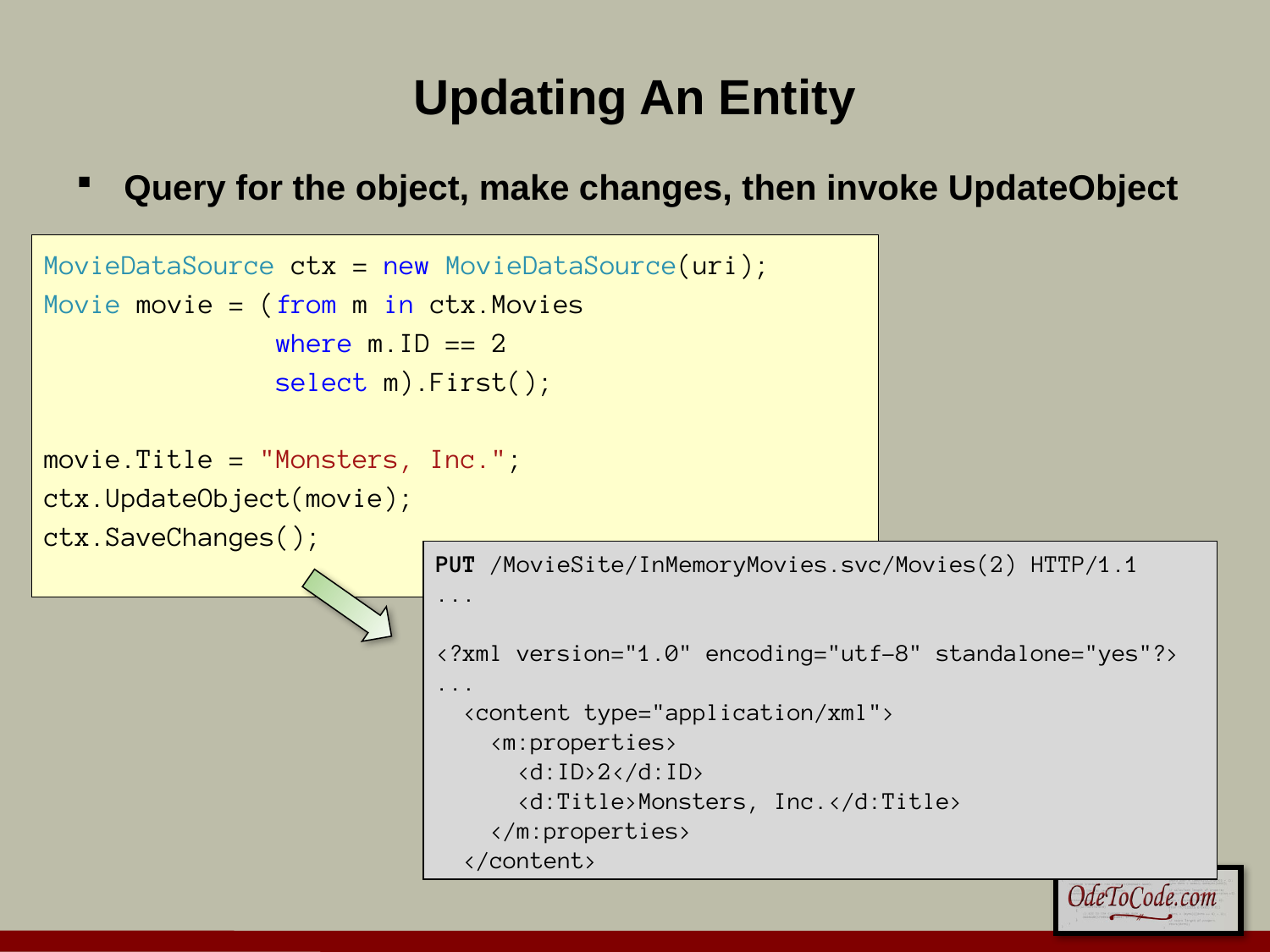

# Updating An Entity
Query for the object, make changes, then invoke UpdateObject
MovieDataSource ctx = new MovieDataSource(uri);
Movie movie = (from m in ctx.Movies
               where m.ID == 2
               select m).First();

movie.Title = "Monsters, Inc.";
ctx.UpdateObject(movie);
ctx.SaveChanges();

PUT /MovieSite/InMemoryMovies.svc/Movies(2) HTTP/1.1
...

﻿<?xml version="1.0" encoding="utf-8" standalone="yes"?>
...
  <content type="application/xml">
    <m:properties>
      <d:ID>2</d:ID>
      <d:Title>Monsters, Inc.</d:Title>
    </m:properties>
  </content>